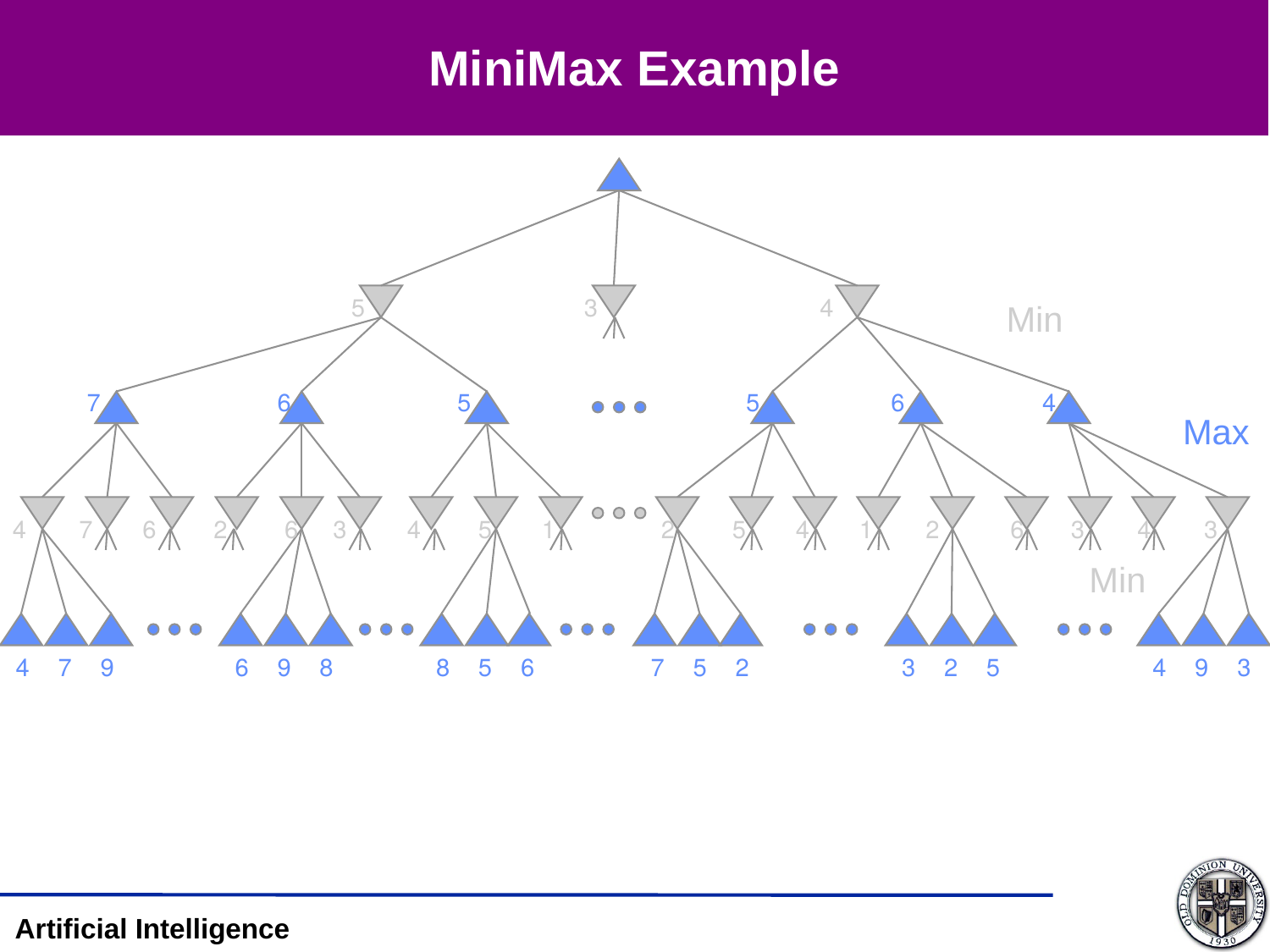

# MiniMax Example

5

3

4

Min
7
6
5
5
6
4

Max

4
7
6
2
6
3
4
5
1

2
5
4
1
2
6
3
4
3
Min

4
7
9
6
9
8
8
5
6
7
5
2
3
2
5
4
9
3